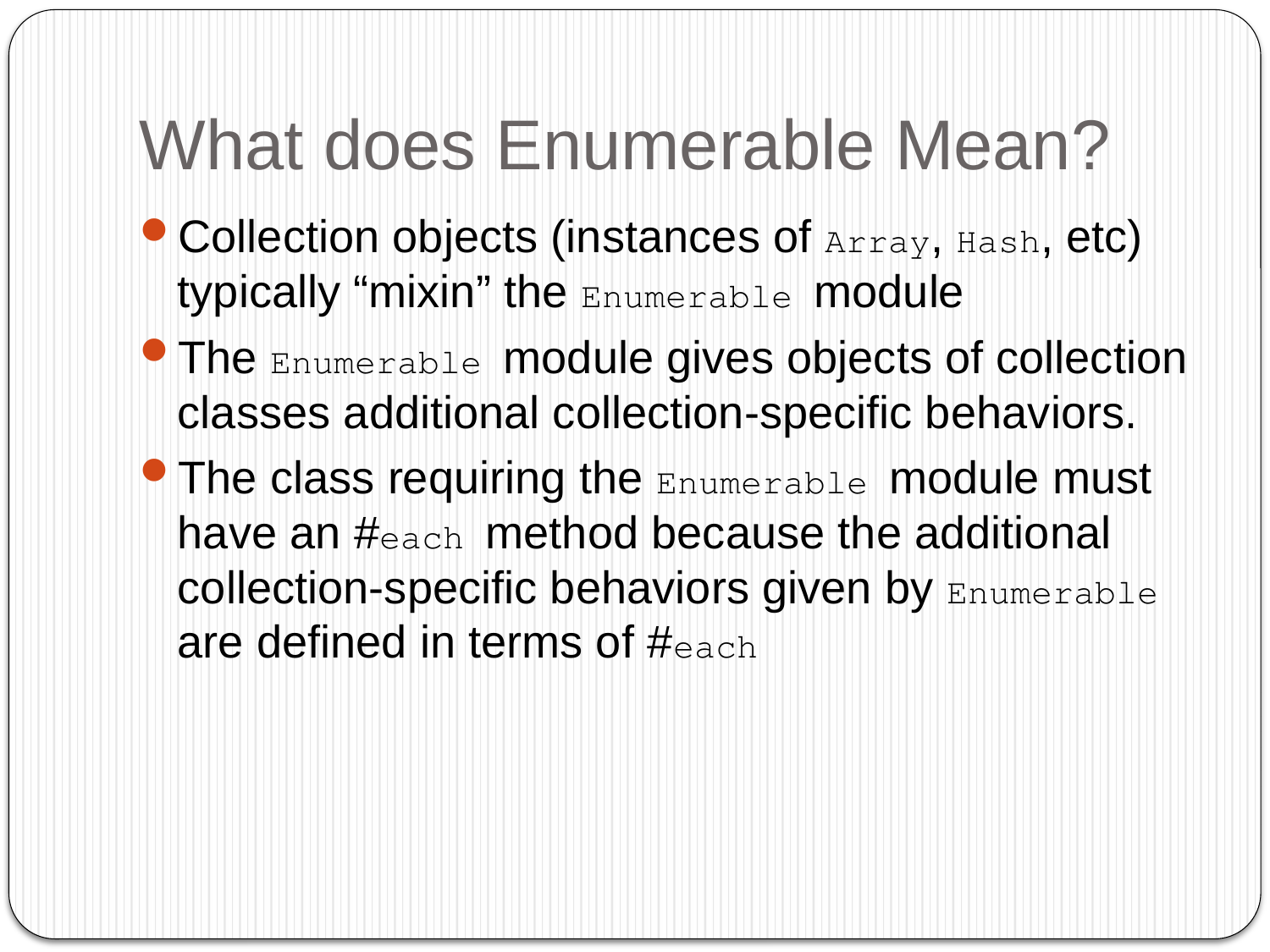

# What does Enumerable Mean?
Collection objects (instances of Array, Hash, etc) typically “mixin” the Enumerable module
The Enumerable module gives objects of collection classes additional collection-specific behaviors.
The class requiring the Enumerable module must have an #each method because the additional collection-specific behaviors given by Enumerable are defined in terms of #each